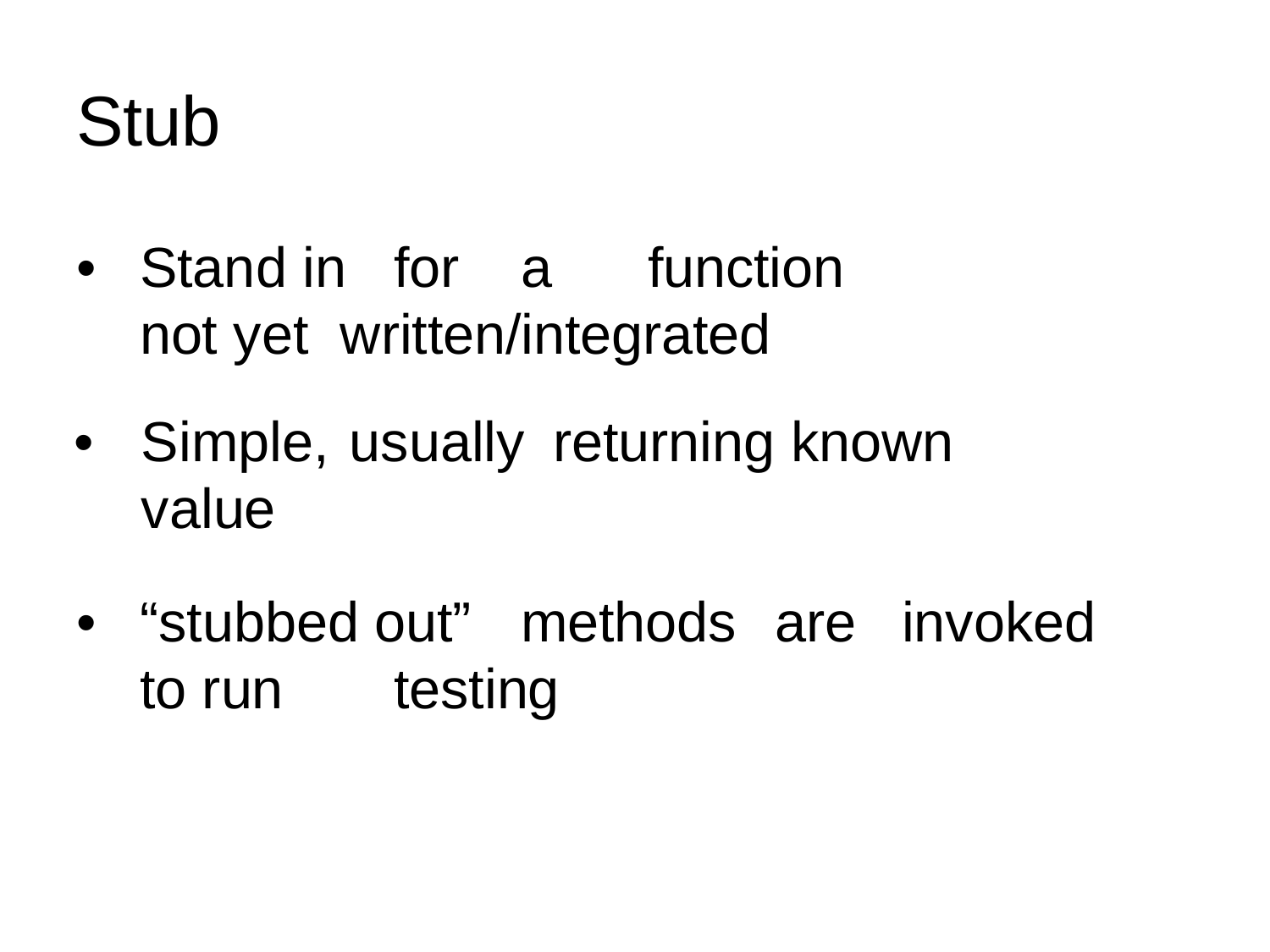

# Stub
• 	Stand in	for	a	function	not yet  written/integrated
• 	Simple,	usually	returning known	value
• 	“stubbed out”	methods	are	invoked  to run	testing